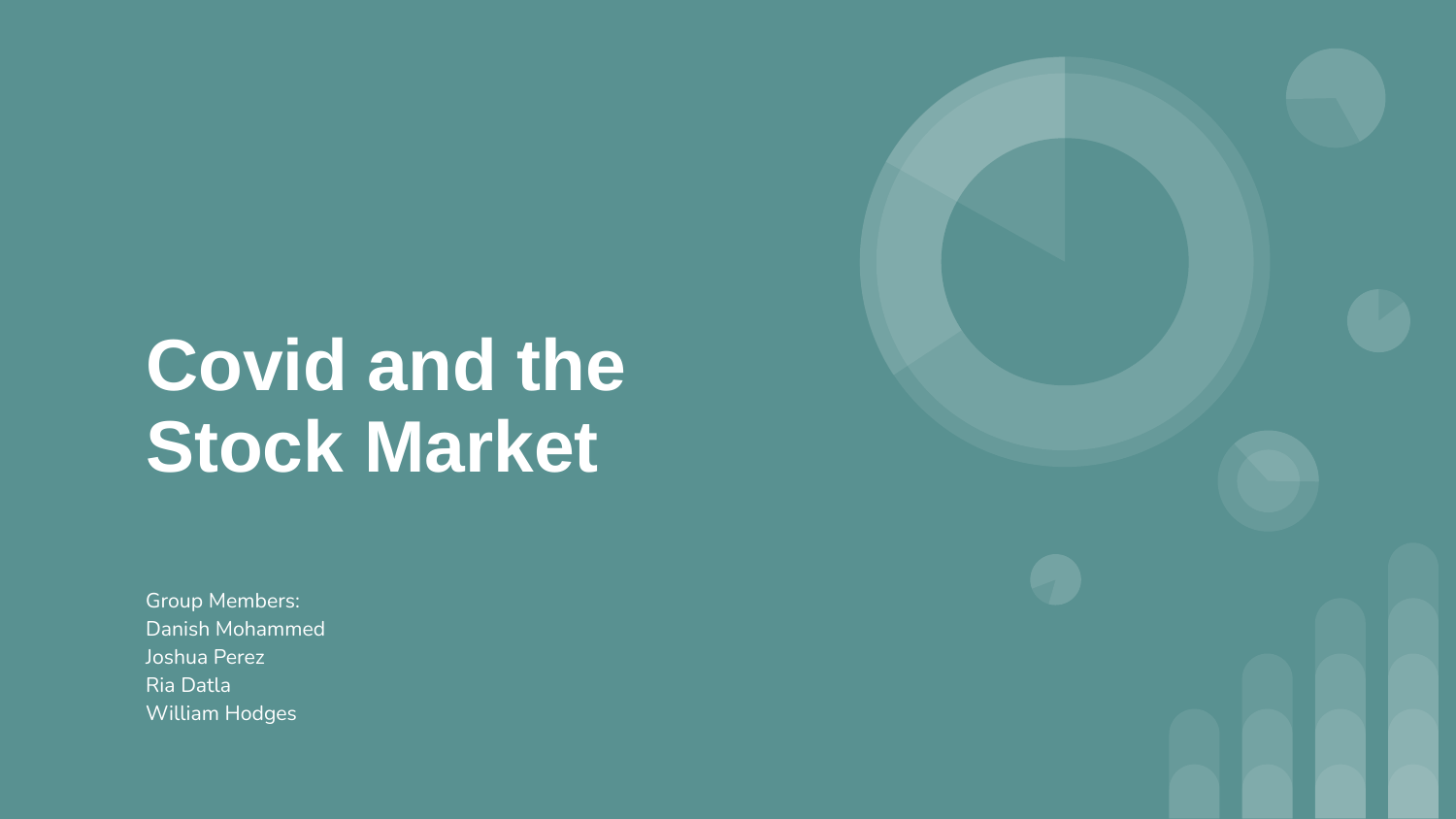

# Covid and the Stock Market
Group Members:
Danish Mohammed
Joshua Perez
Ria Datla
William Hodges